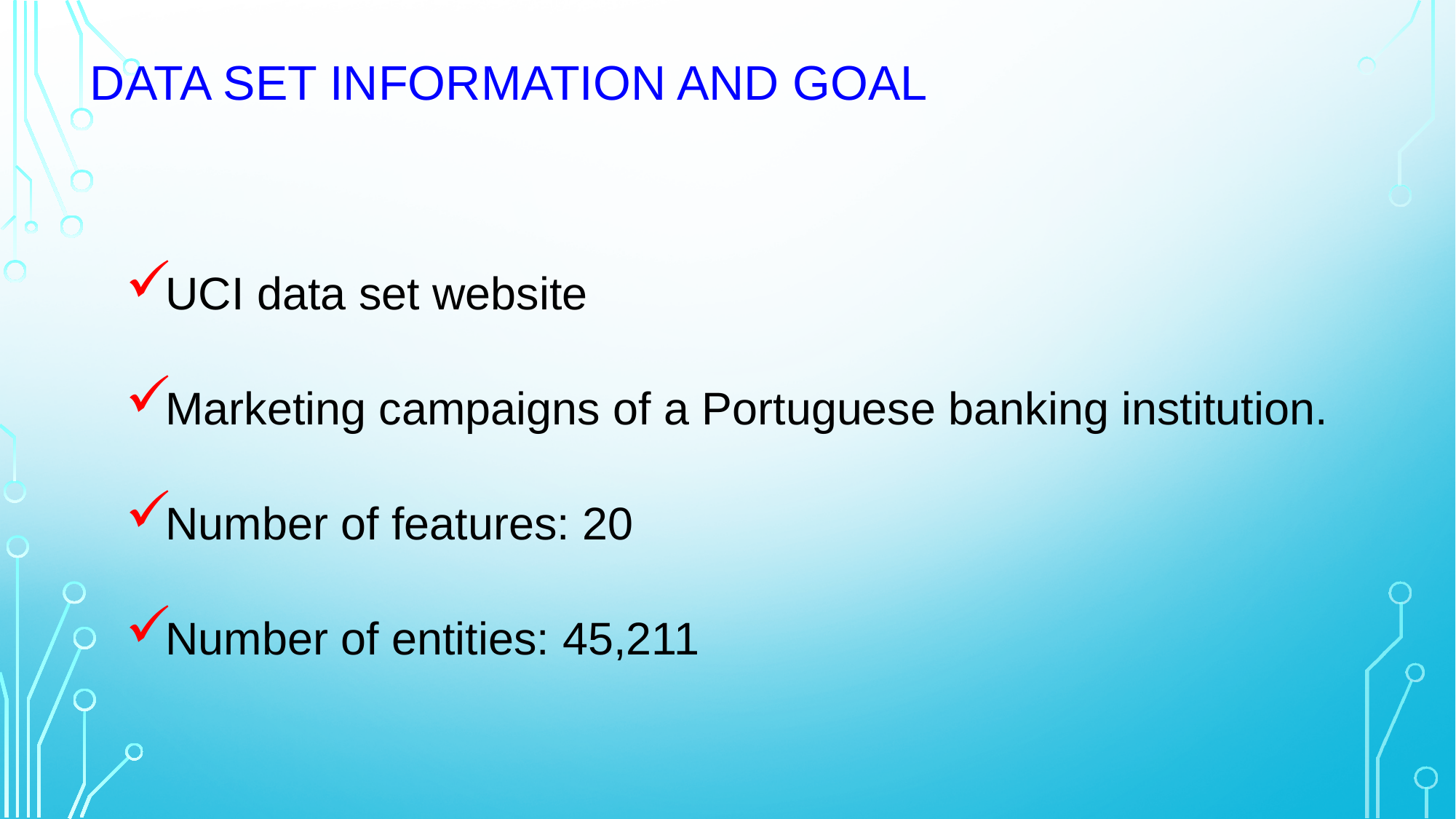

# Data Set Information and Goal
UCI data set website

Marketing campaigns of a Portuguese banking institution.

Number of features: 20

Number of entities: 45,211